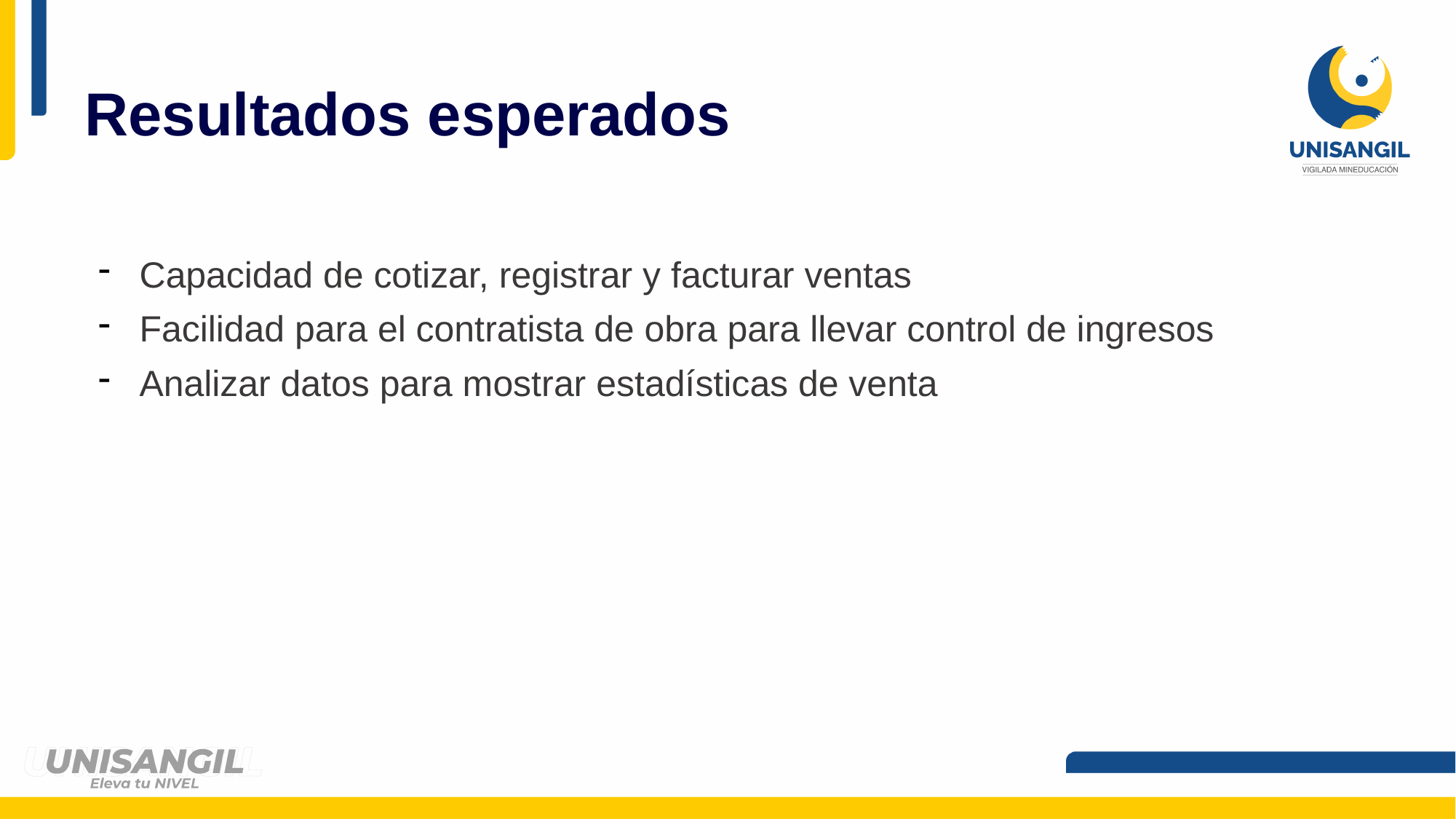

# Resultados esperados
Capacidad de cotizar, registrar y facturar ventas
Facilidad para el contratista de obra para llevar control de ingresos
Analizar datos para mostrar estadísticas de venta